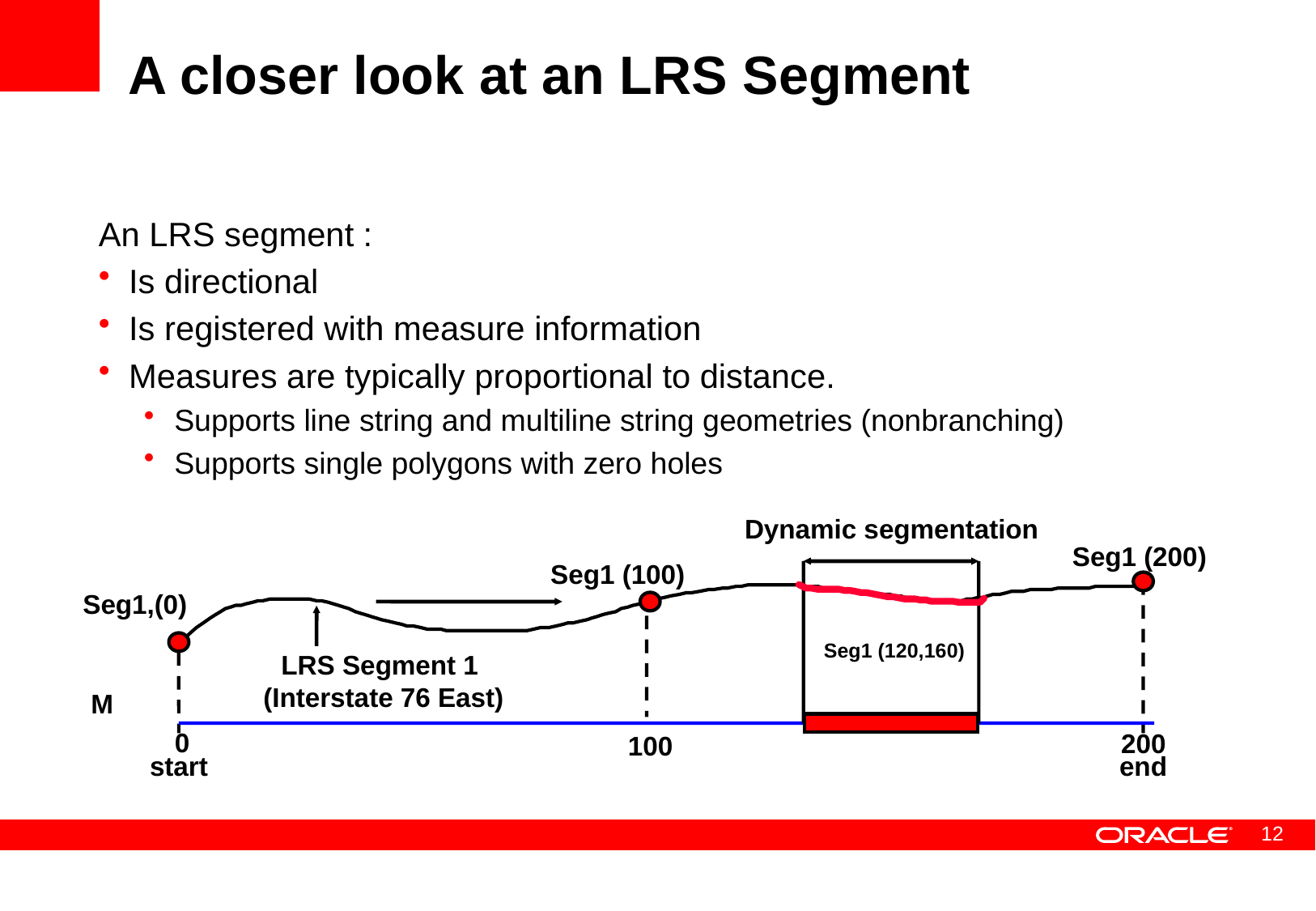

# A closer look at an LRS Segment
An LRS segment :
Is directional
Is registered with measure information
Measures are typically proportional to distance.
Supports line string and multiline string geometries (nonbranching)
Supports single polygons with zero holes
Dynamic segmentation
Seg1 (200)
Seg1 (100)

Seg1,(0)

 Seg1 (120,160)

LRS Segment 1
 (Interstate 76 East)

M

0
200
100

start
end